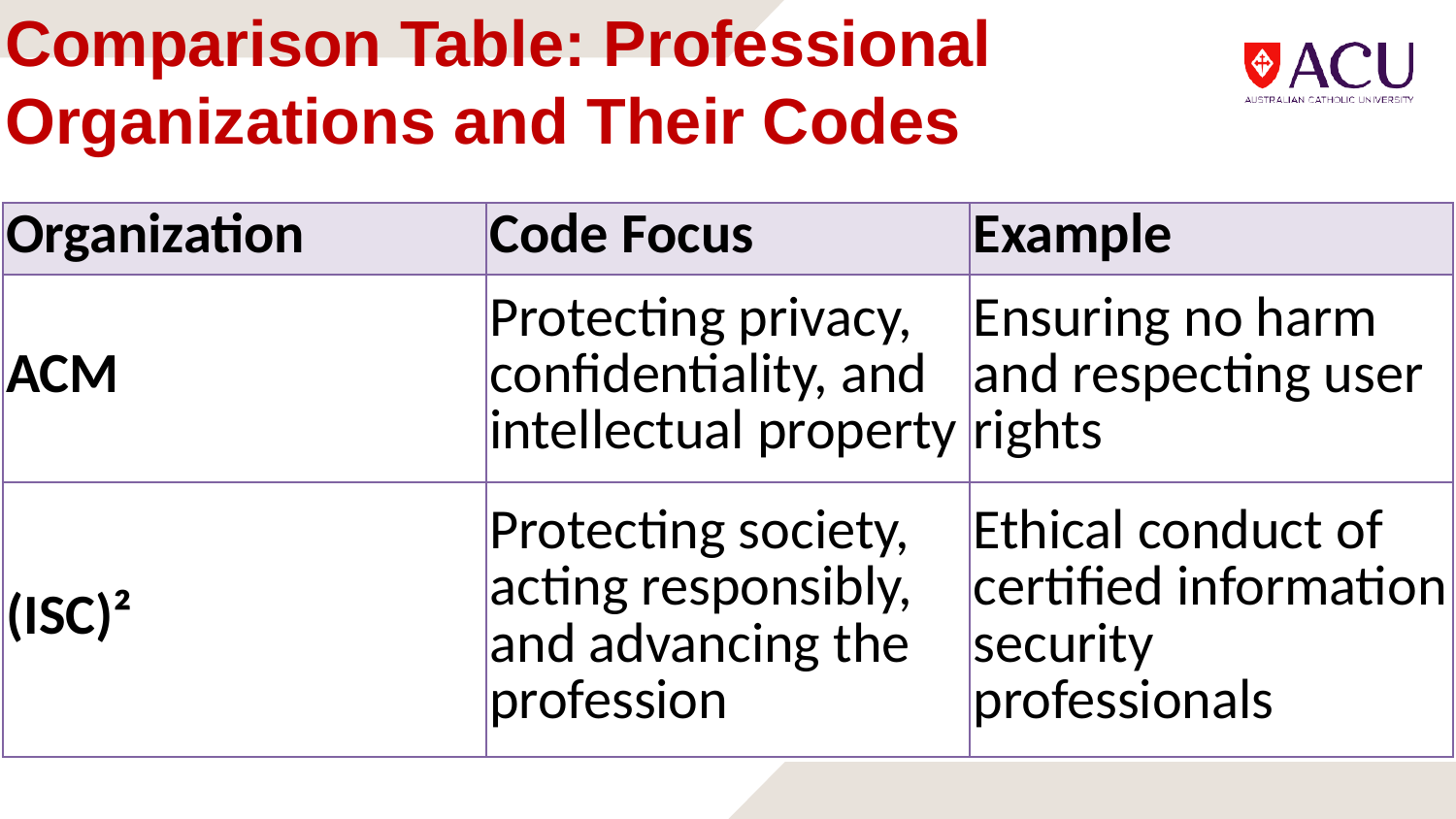

# Comparison Table: Professional Organizations and Their Codes
| Organization | Code Focus | Example |
| --- | --- | --- |
| ACM | Protecting privacy, confidentiality, and intellectual property | Ensuring no harm and respecting user rights |
| (ISC)² | Protecting society, acting responsibly, and advancing the profession | Ethical conduct of certified information security professionals |